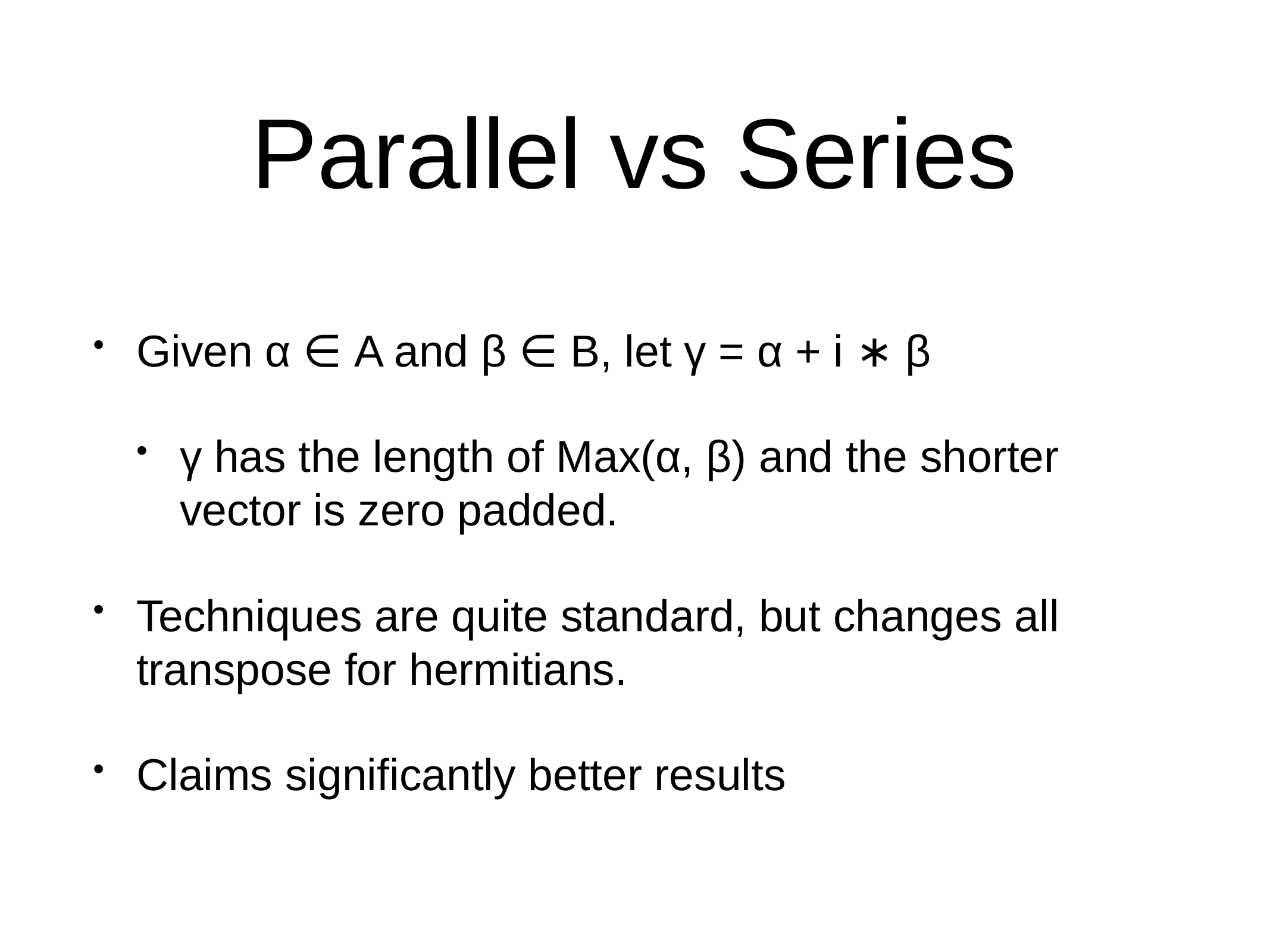

# Parallel vs Series
Given α ∈ A and β ∈ B, let γ = α + i ∗ β
γ has the length of Max(α, β) and the shorter vector is zero padded.
Techniques are quite standard, but changes all transpose for hermitians.
Claims significantly better results